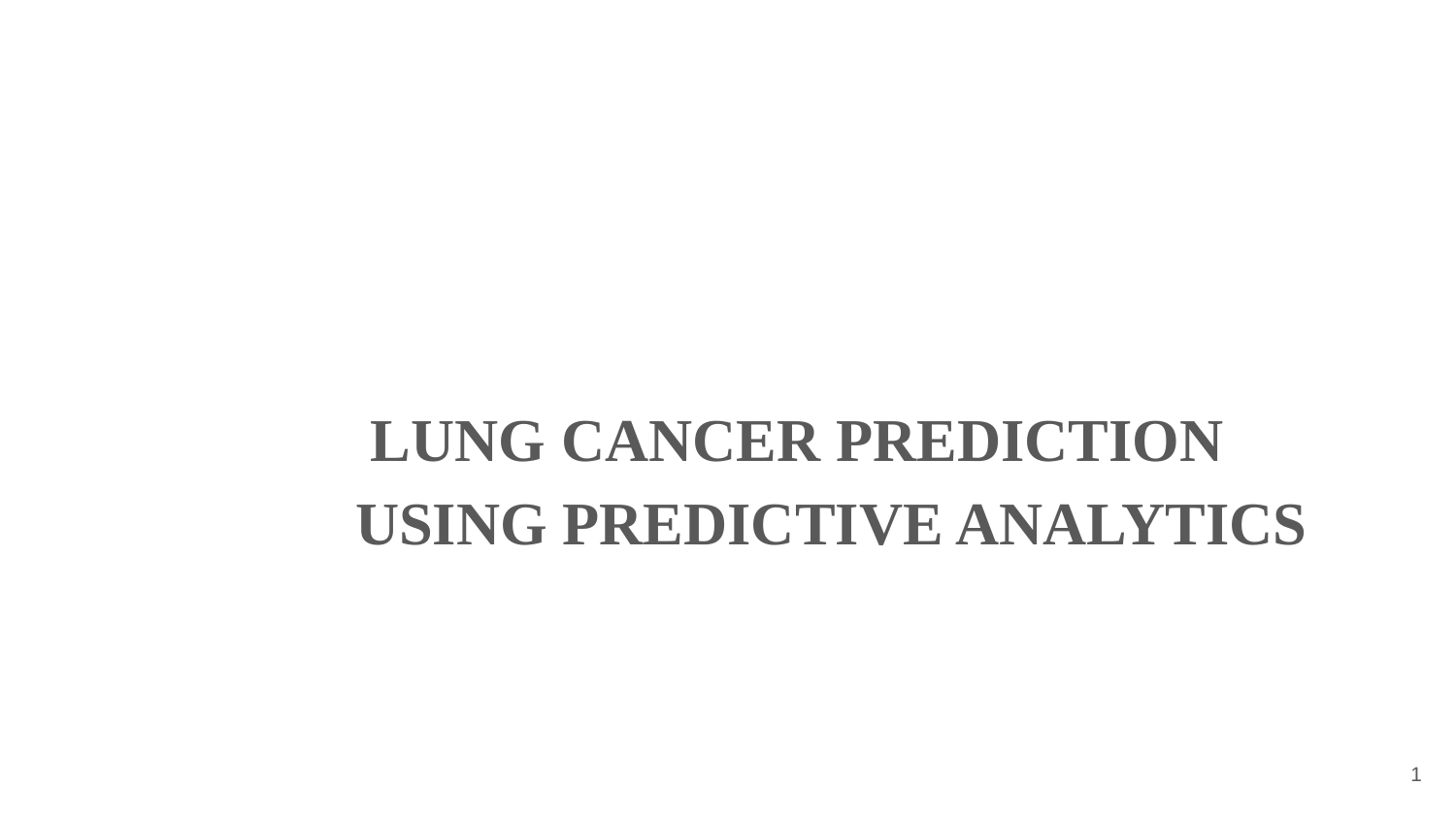

LUNG CANCER PREDICTION USING PREDICTIVE ANALYTICS
1